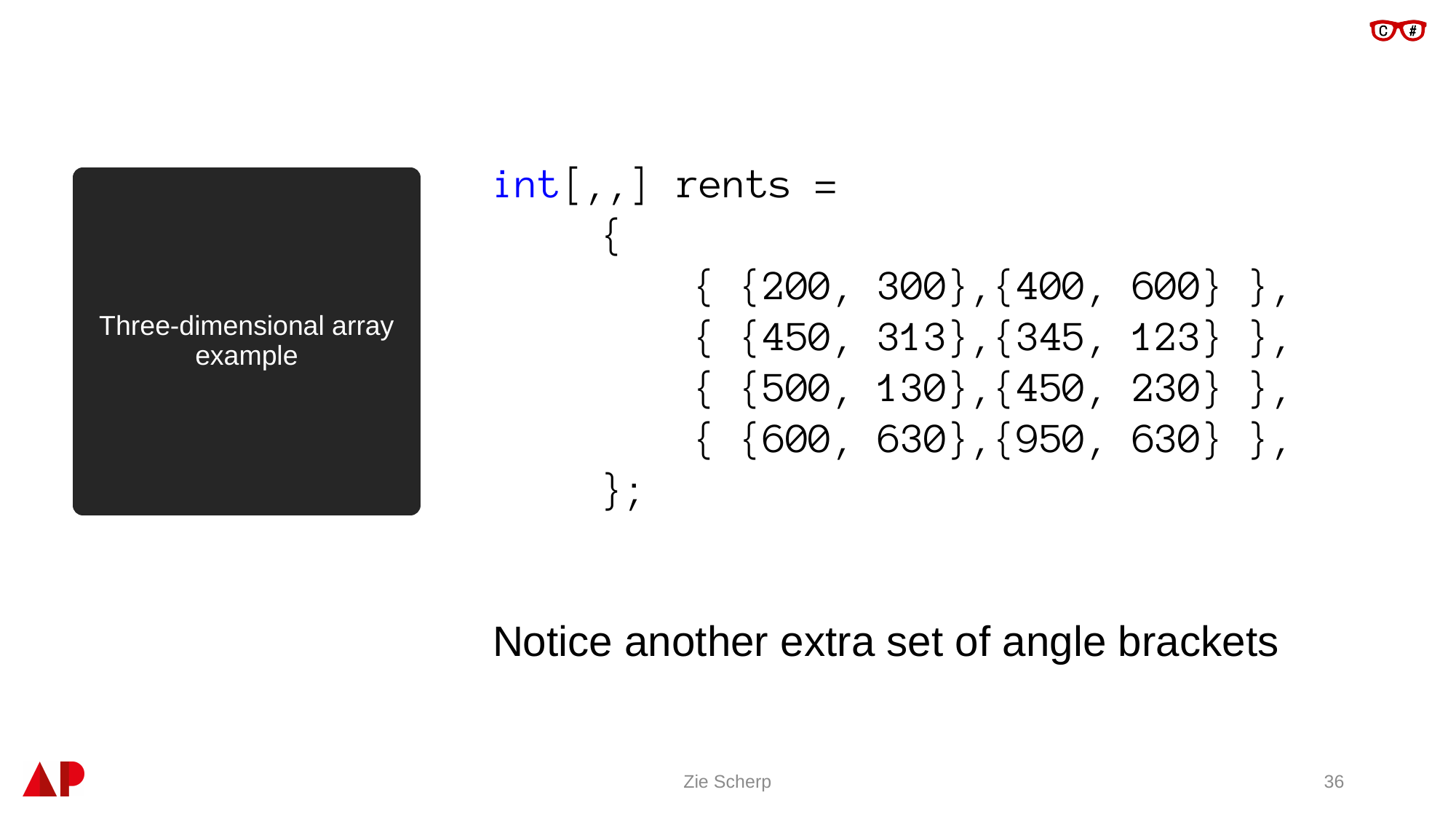

int[,,] rents =
{
    { {200, 300},{400, 600} },
    { {450, 313},{345, 123} },
    { {500, 130},{450, 230} },
    { {600, 630},{950, 630} },
};

Notice another extra set of angle brackets
# Three-dimensional array example

Zie Scherp
36